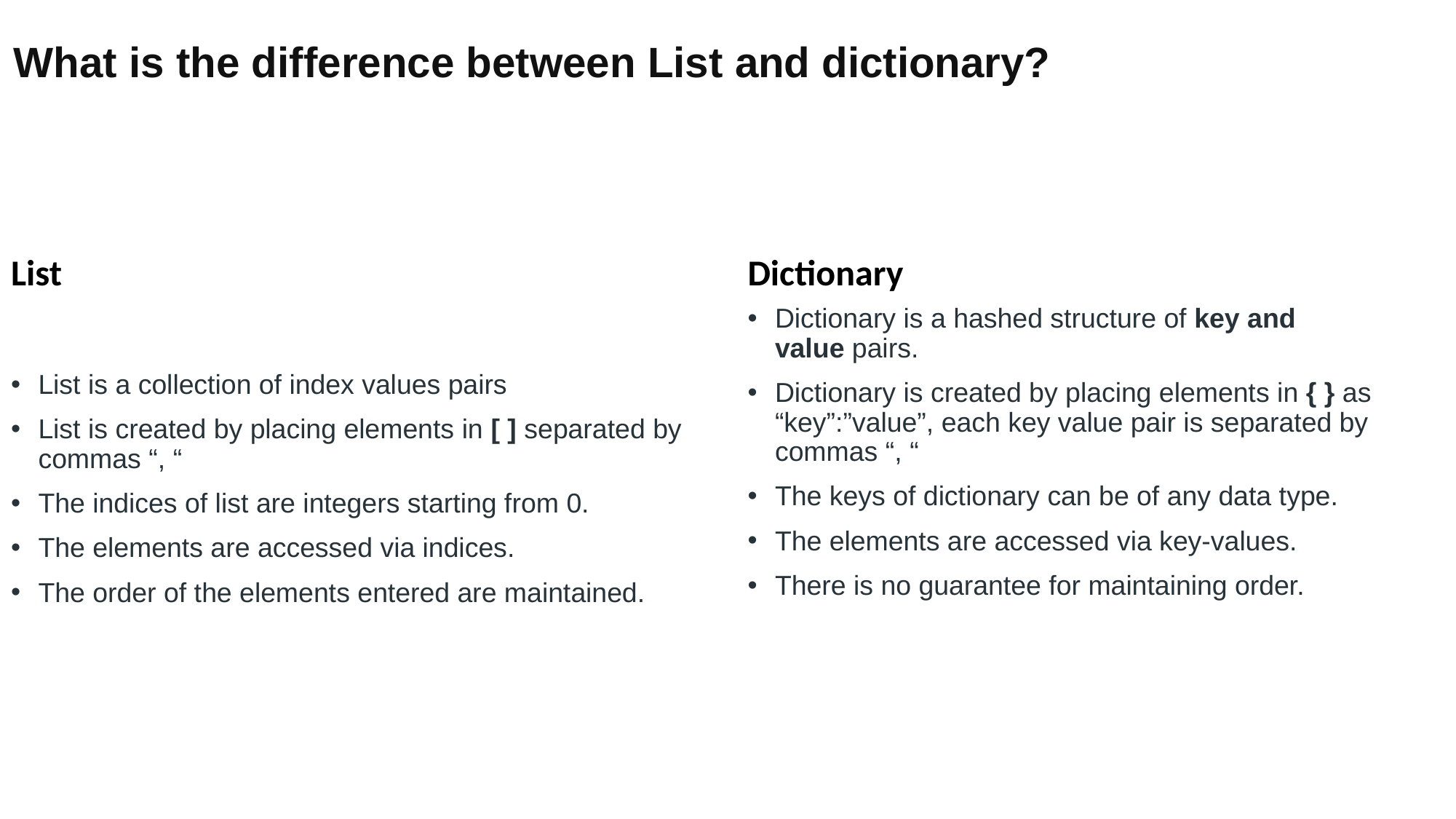

# What is the difference between List and dictionary?
List
Dictionary

List is a collection of index values pairs
List is created by placing elements in [ ] separated by commas “, “
The indices of list are integers starting from 0.
The elements are accessed via indices.
The order of the elements entered are maintained.
Dictionary is a hashed structure of key and value pairs.
Dictionary is created by placing elements in { } as “key”:”value”, each key value pair is separated by commas “, “
The keys of dictionary can be of any data type.
The elements are accessed via key-values.
There is no guarantee for maintaining order.